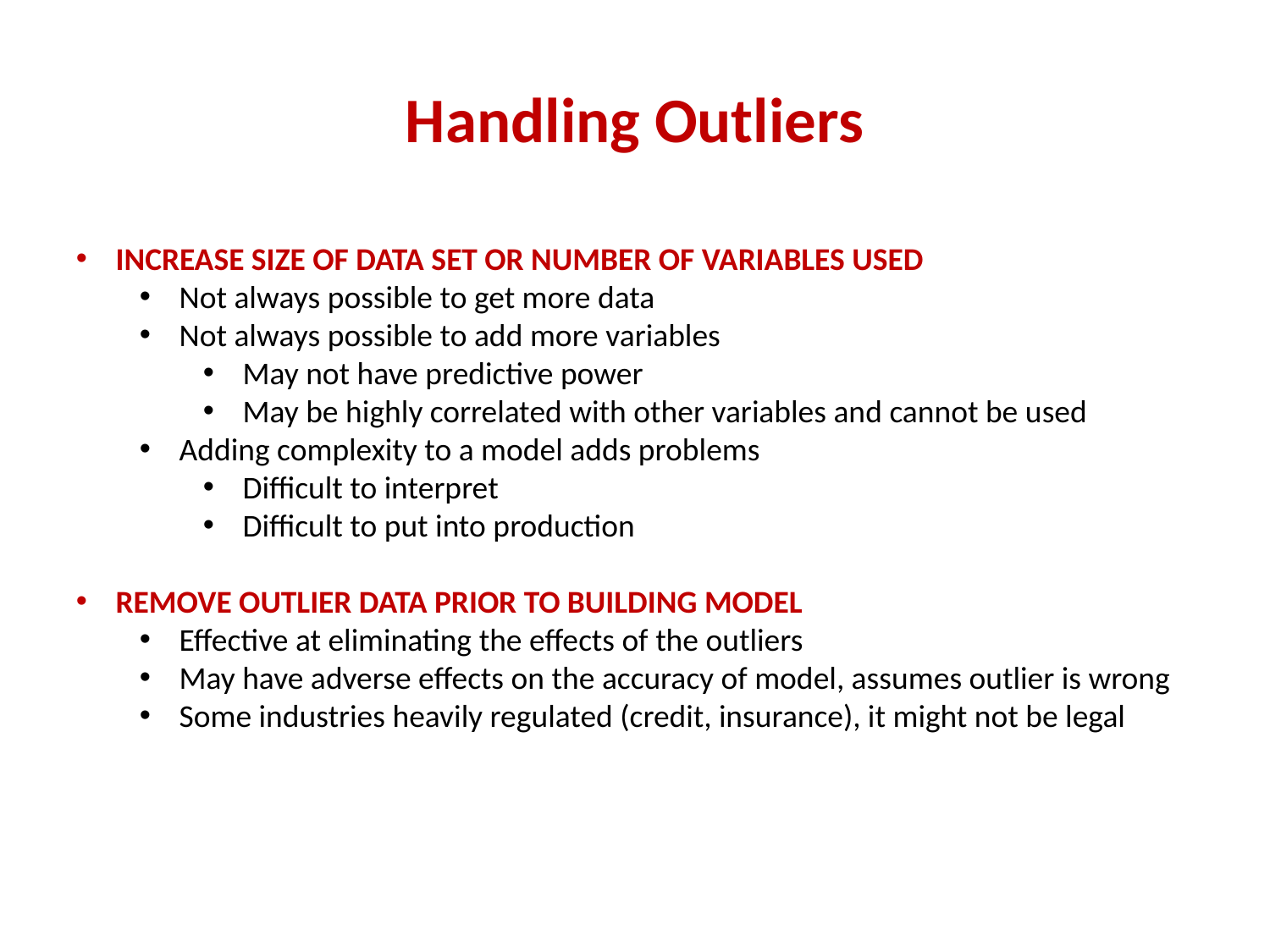

# Handling Outliers
INCREASE SIZE OF DATA SET OR NUMBER OF VARIABLES USED
Not always possible to get more data
Not always possible to add more variables
May not have predictive power
May be highly correlated with other variables and cannot be used
Adding complexity to a model adds problems
Difficult to interpret
Difficult to put into production

REMOVE OUTLIER DATA PRIOR TO BUILDING MODEL
Effective at eliminating the effects of the outliers
May have adverse effects on the accuracy of model, assumes outlier is wrong
Some industries heavily regulated (credit, insurance), it might not be legal